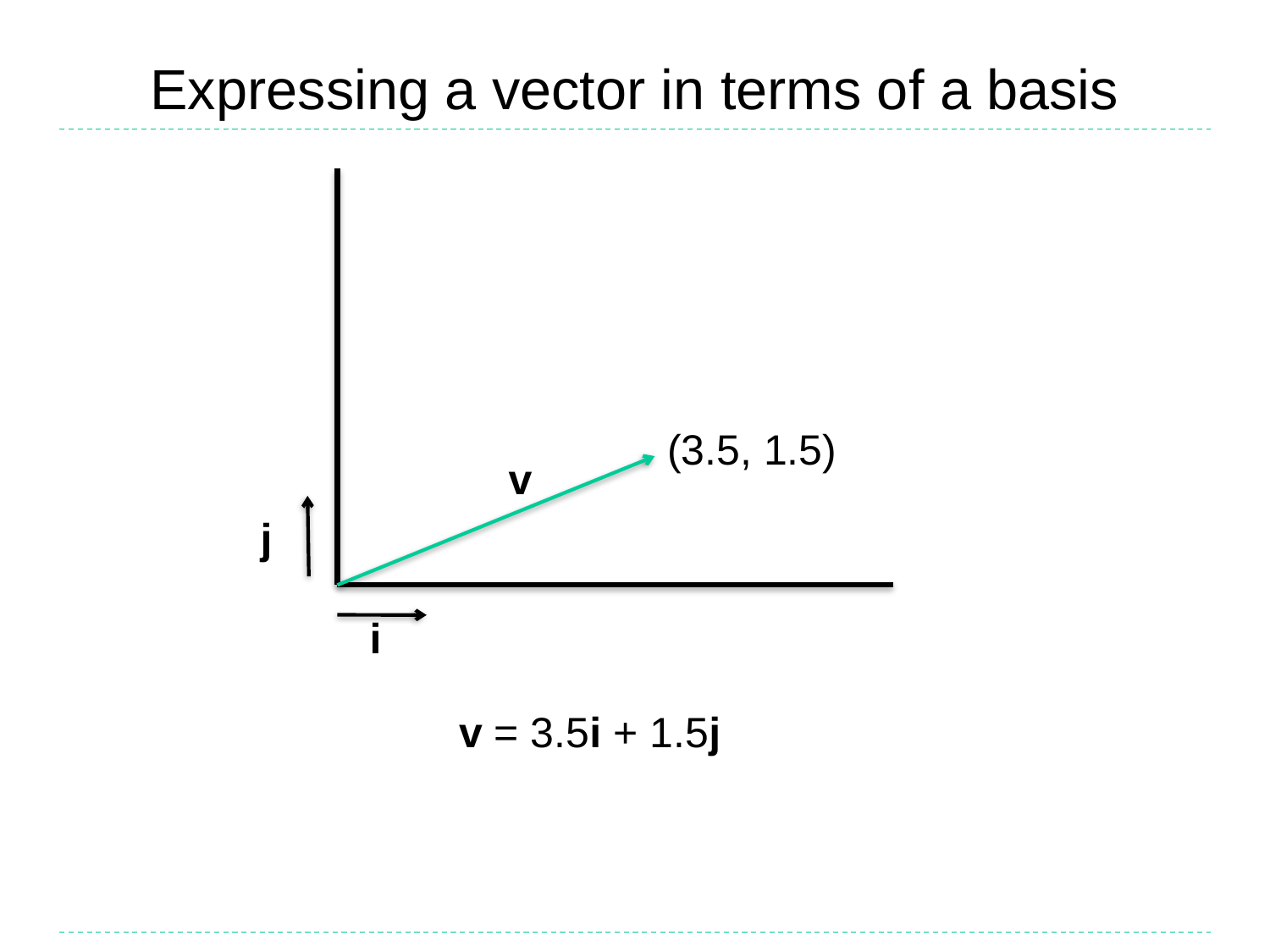

# Expressing a vector in terms of a basis
(3.5, 1.5)
v
j
i
v = 3.5i + 1.5j